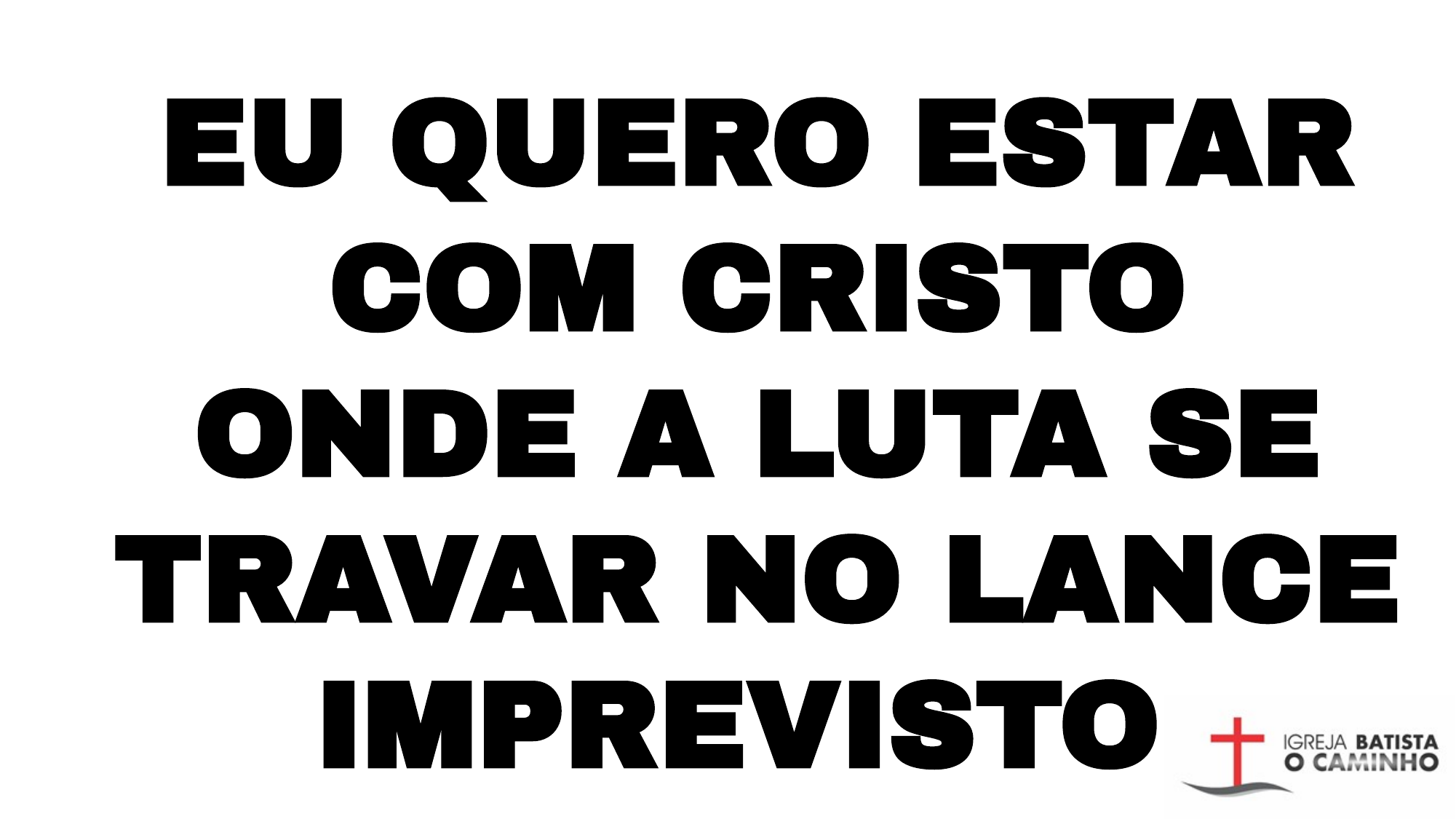

# Eu quero estar com Cristo Onde a luta se travar No lance imprevisto